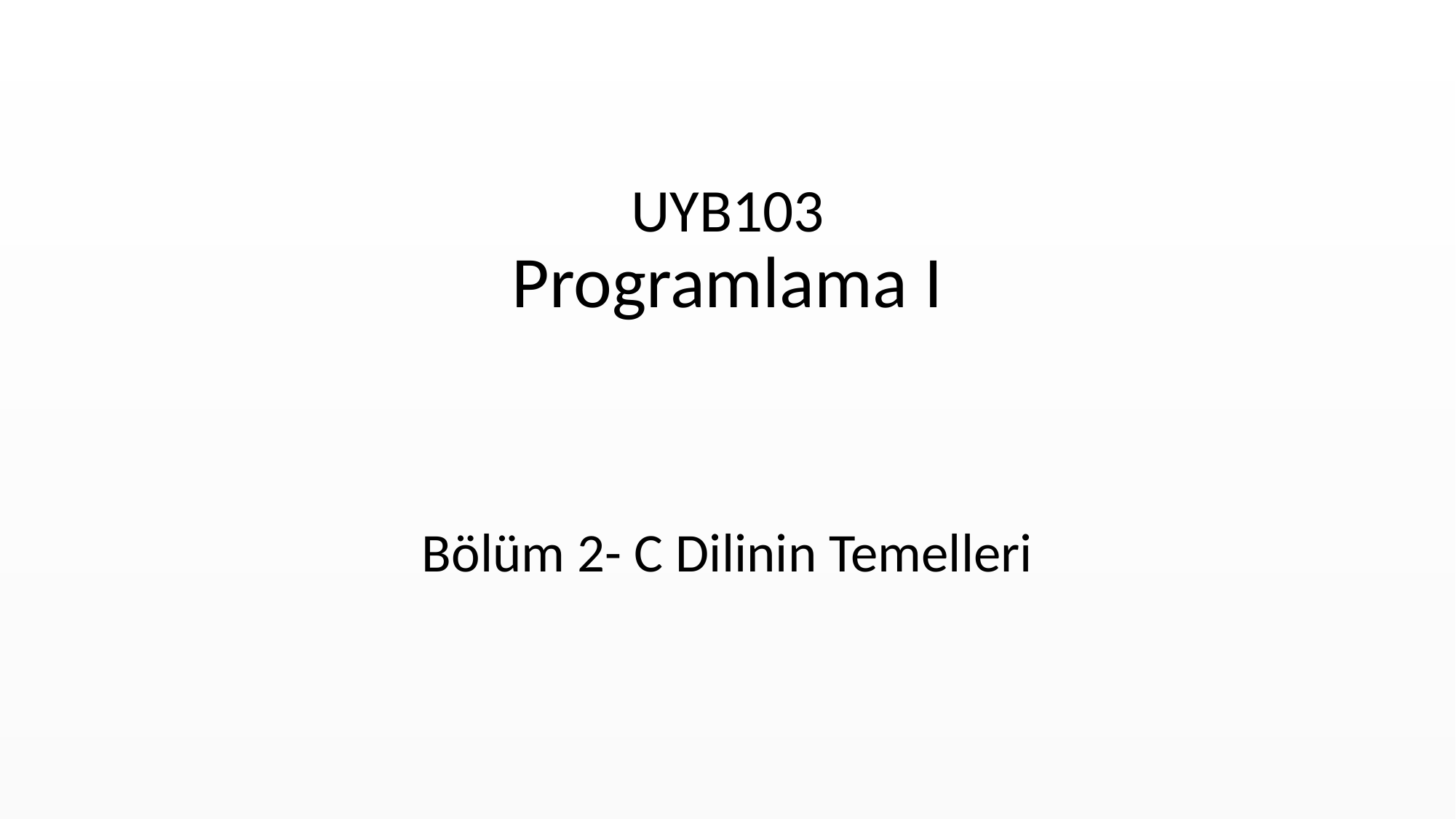

# UYB103 Programlama I
Bölüm 2- C Dilinin Temelleri